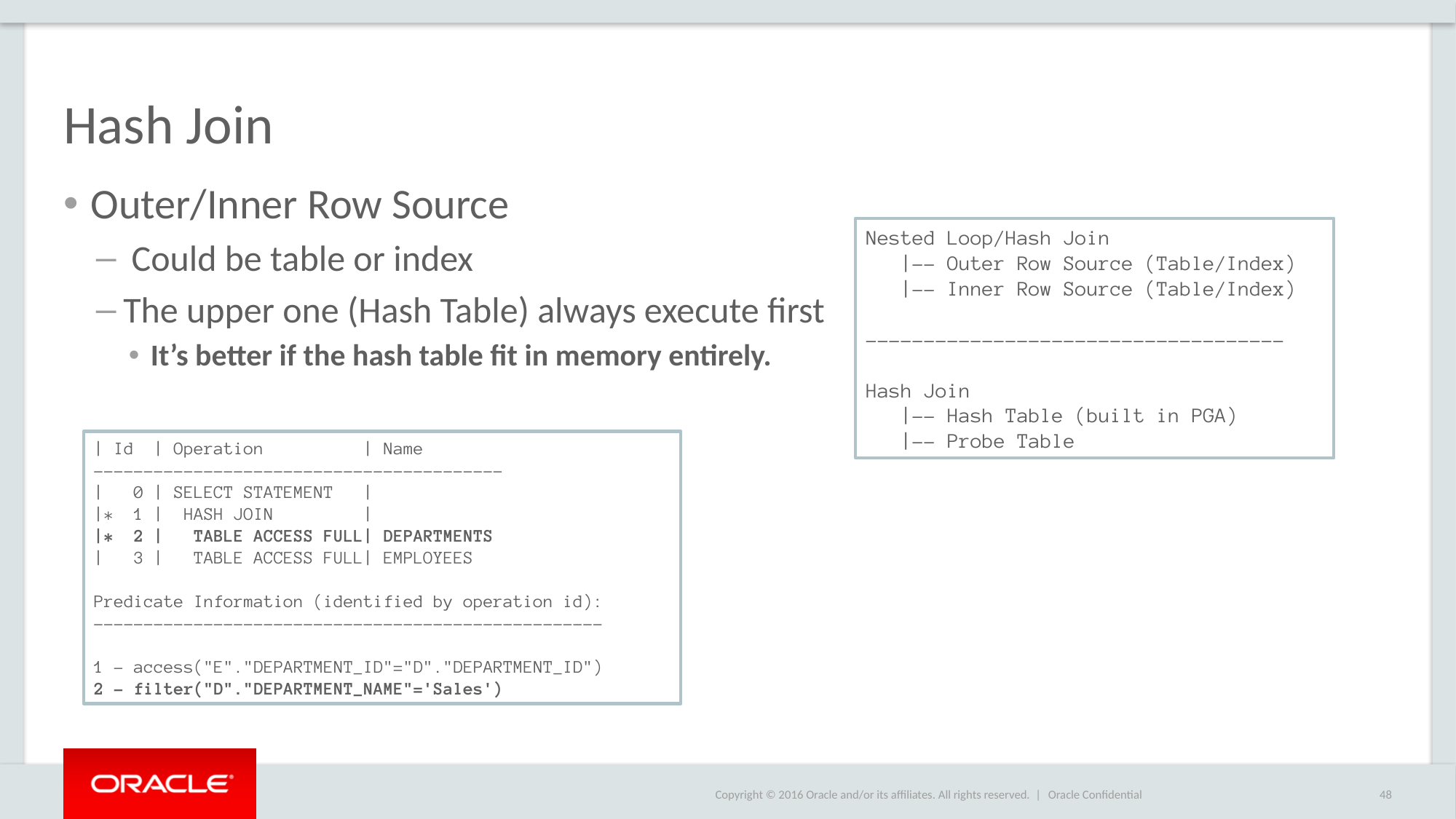

# Hash Join
Outer/Inner Row Source
 Could be table or index
The upper one (Hash Table) always execute first
It’s better if the hash table fit in memory entirely.

Nested Loop/Hash Join
   |-- Outer Row Source (Table/Index)
   |-- Inner Row Source (Table/Index)

------------------------------------

Hash Join
   |-- Hash Table (built in PGA)
   |-- Probe Table
| Id  | Operation          | Name
-----------------------------------------
|   0 | SELECT STATEMENT   |
|*  1 |  HASH JOIN         |
|*  2 |   TABLE ACCESS FULL| DEPARTMENTS
|   3 |   TABLE ACCESS FULL| EMPLOYEES

Predicate Information (identified by operation id):
---------------------------------------------------

1 - access("E"."DEPARTMENT_ID"="D"."DEPARTMENT_ID")
2 - filter("D"."DEPARTMENT_NAME"='Sales')
Oracle Confidential
48